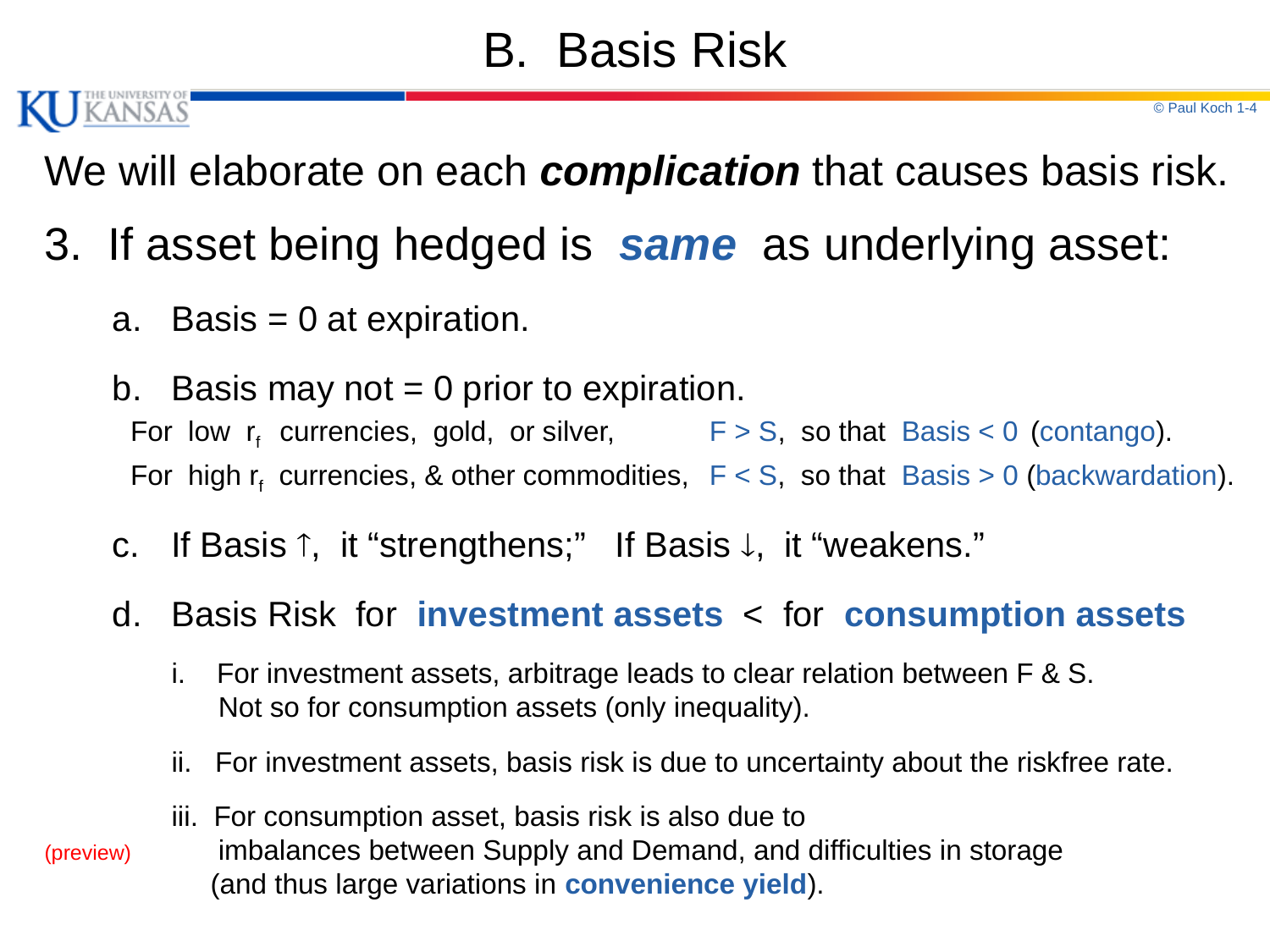

# B.  Basis Risk
© Paul Koch 1-4
We will elaborate on each complication that causes basis risk.

3.  If asset being hedged is  same  as underlying asset:

       a.	Basis = 0 at expiration.

       b.	Basis may not = 0 prior to expiration.
           For  low  rf   currencies,  gold,  or silver,            F > S,  so that  Basis < 0  (contango).
           For  high rf  currencies, & other commodities,   F < S,  so that  Basis > 0 (backwardation).

       c.	If Basis ↑,  it “strengthens;”   If Basis ↓,  it “weakens.”

       d.	Basis Risk  for  investment assets  <  for  consumption assets
	i.    For investment assets, arbitrage leads to clear relation between F & S.
	      Not so for consumption assets (only inequality).
	ii.   For investment assets, basis risk is due to uncertainty about the riskfree rate.
	iii.  For consumption asset, basis risk is also due to
(preview) 	      imbalances between Supply and Demand, and difficulties in storage
	     (and thus large variations in convenience yield).